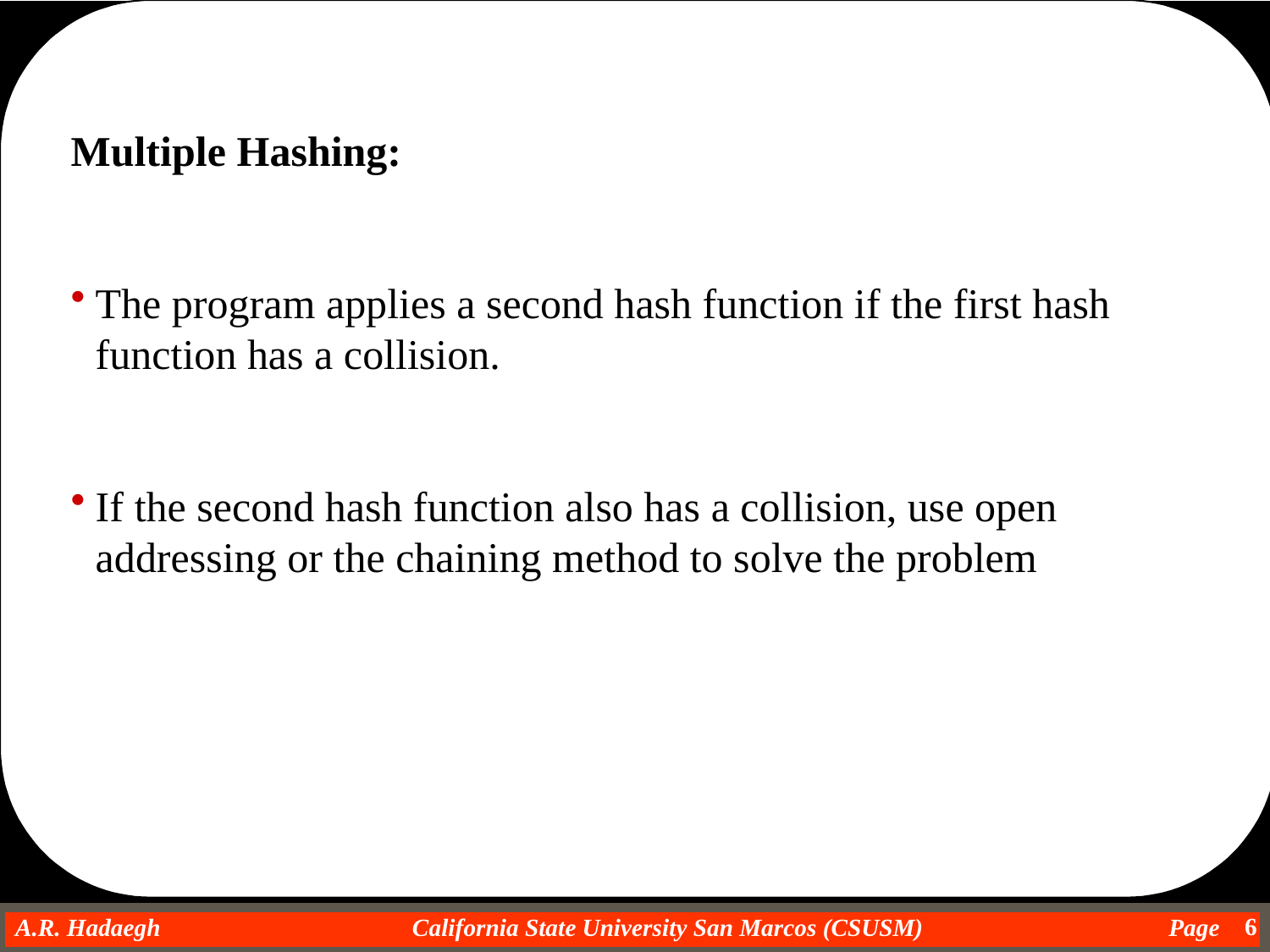

Multiple Hashing:

The program applies a second hash function if the first hash function has a collision.

If the second hash function also has a collision, use open addressing or the chaining method to solve the problem

6